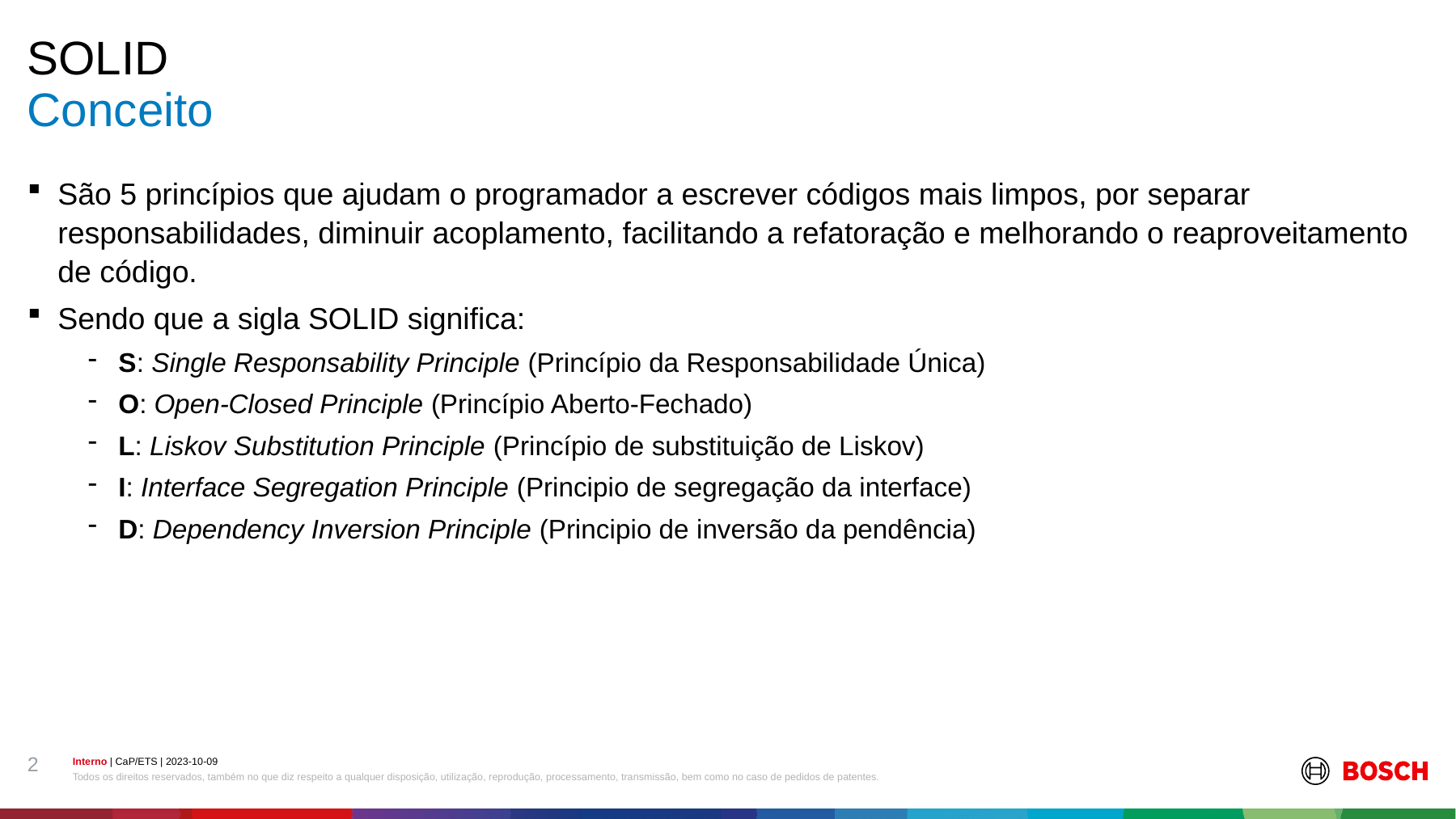

SOLID
# Conceito
São 5 princípios que ajudam o programador a escrever códigos mais limpos, por separar responsabilidades, diminuir acoplamento, facilitando a refatoração e melhorando o reaproveitamento de código.
Sendo que a sigla SOLID significa:
S: Single Responsability Principle (Princípio da Responsabilidade Única)
O: Open-Closed Principle (Princípio Aberto-Fechado)
L: Liskov Substitution Principle (Princípio de substituição de Liskov)
I: Interface Segregation Principle (Principio de segregação da interface)
D: Dependency Inversion Principle (Principio de inversão da pendência)
2